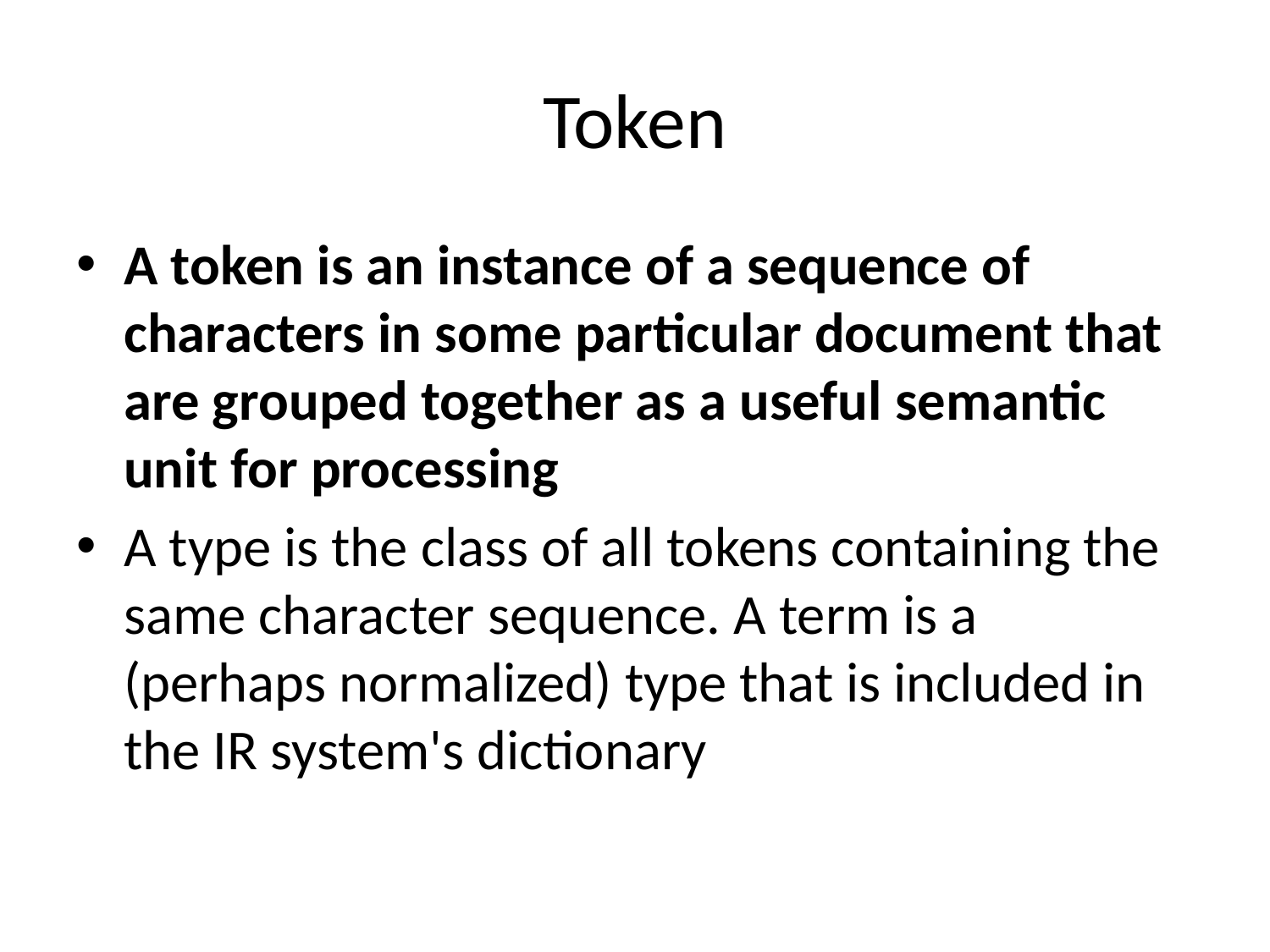

# Token
A token is an instance of a sequence of characters in some particular document that are grouped together as a useful semantic unit for processing
A type is the class of all tokens containing the same character sequence. A term is a (perhaps normalized) type that is included in the IR system's dictionary